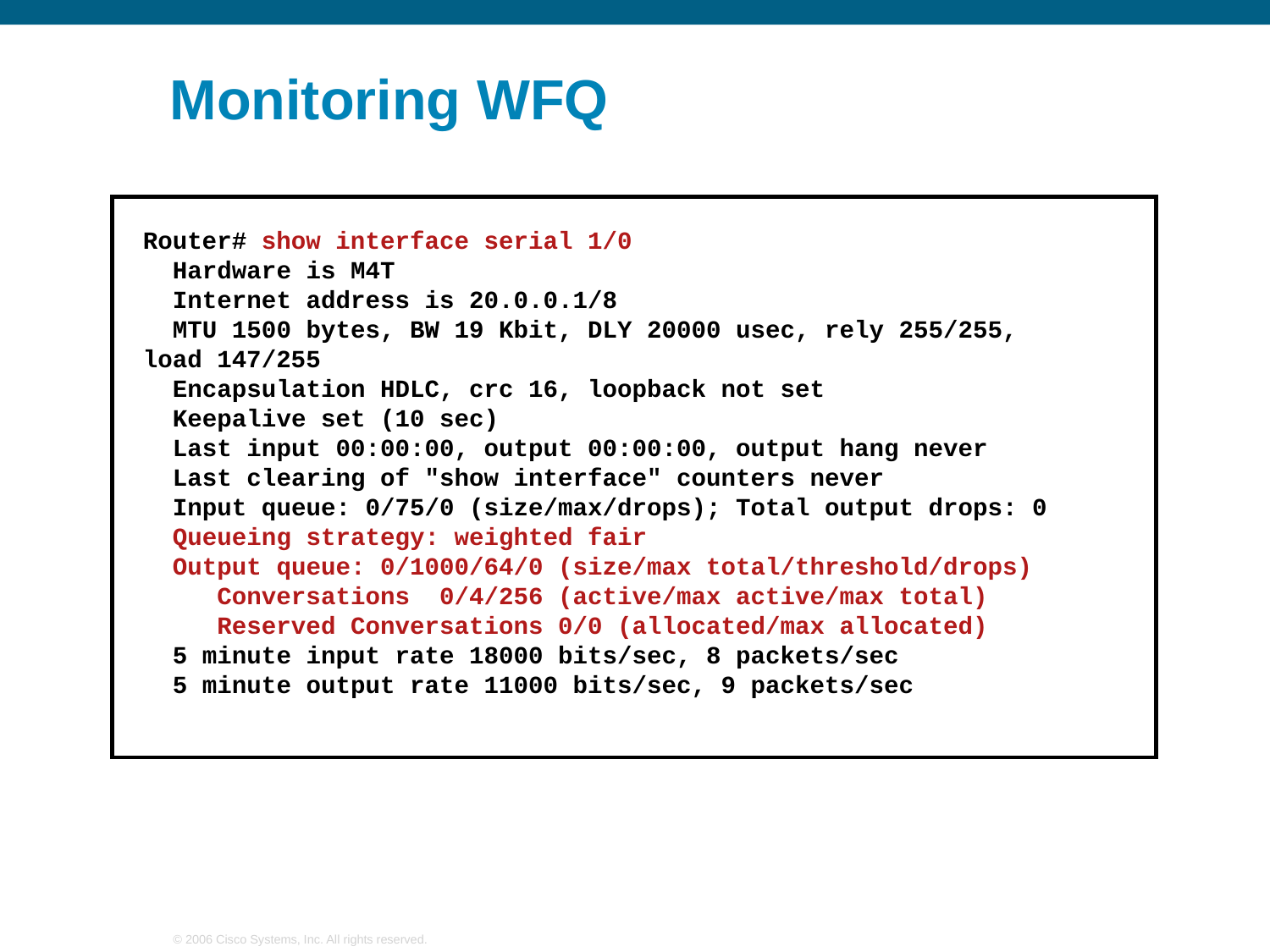

Monitoring WFQ

Router# show interface serial 1/0
  Hardware is M4T
  Internet address is 20.0.0.1/8
  MTU 1500 bytes, BW 19 Kbit, DLY 20000 usec, rely 255/255, load 147/255
  Encapsulation HDLC, crc 16, loopback not set
  Keepalive set (10 sec)
  Last input 00:00:00, output 00:00:00, output hang never
  Last clearing of "show interface" counters never
  Input queue: 0/75/0 (size/max/drops); Total output drops: 0
  Queueing strategy: weighted fair
  Output queue: 0/1000/64/0 (size/max total/threshold/drops)
     Conversations  0/4/256 (active/max active/max total)
     Reserved Conversations 0/0 (allocated/max allocated)
  5 minute input rate 18000 bits/sec, 8 packets/sec
  5 minute output rate 11000 bits/sec, 9 packets/sec